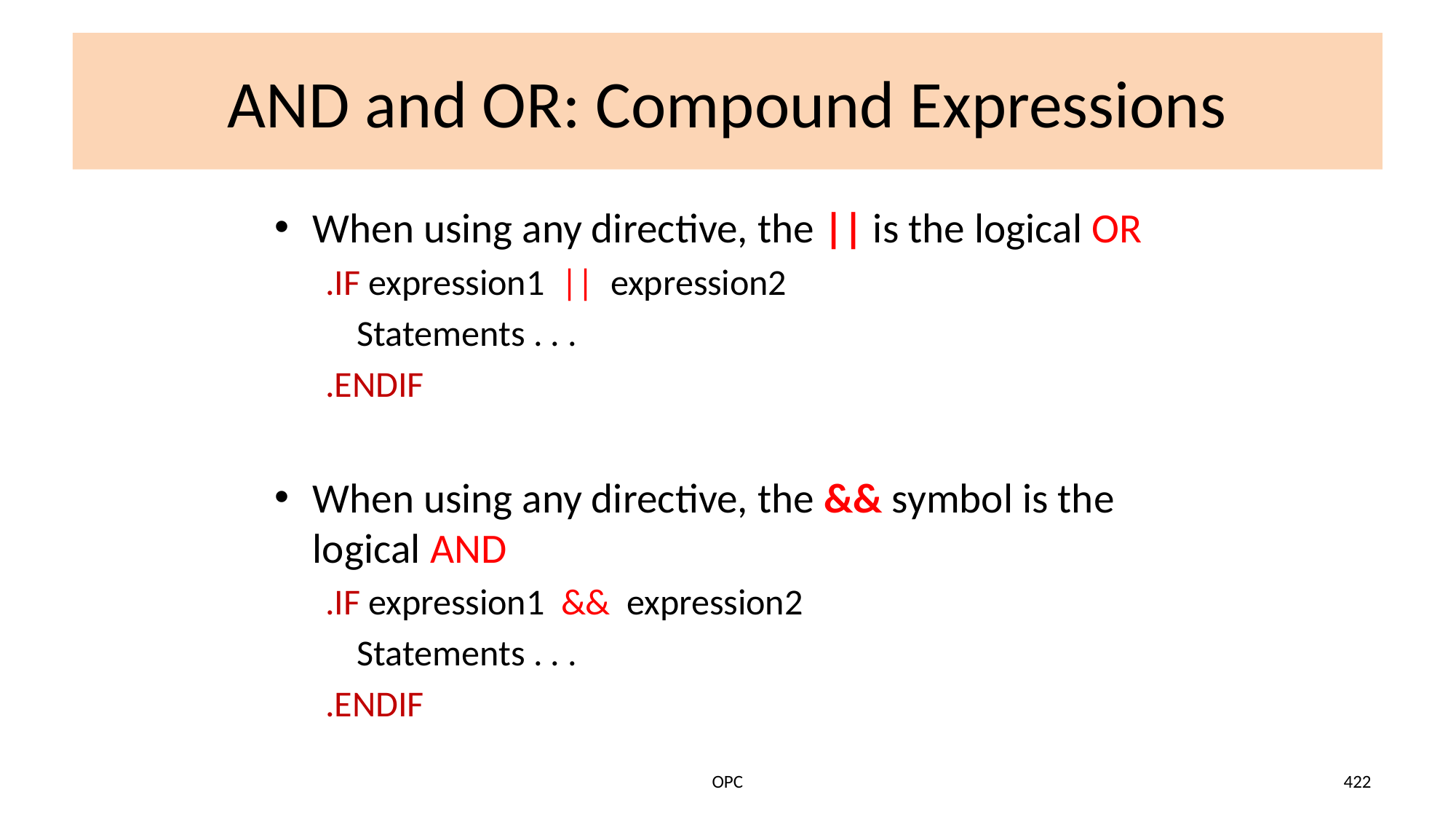

# AND and OR: Compound Expressions
When using any directive, the || is the logical OR
.IF expression1  ||  expression2
	Statements . . .
.ENDIF

When using any directive, the && symbol is the logical AND
.IF expression1  &&  expression2
	Statements . . .
.ENDIF
OPC
422